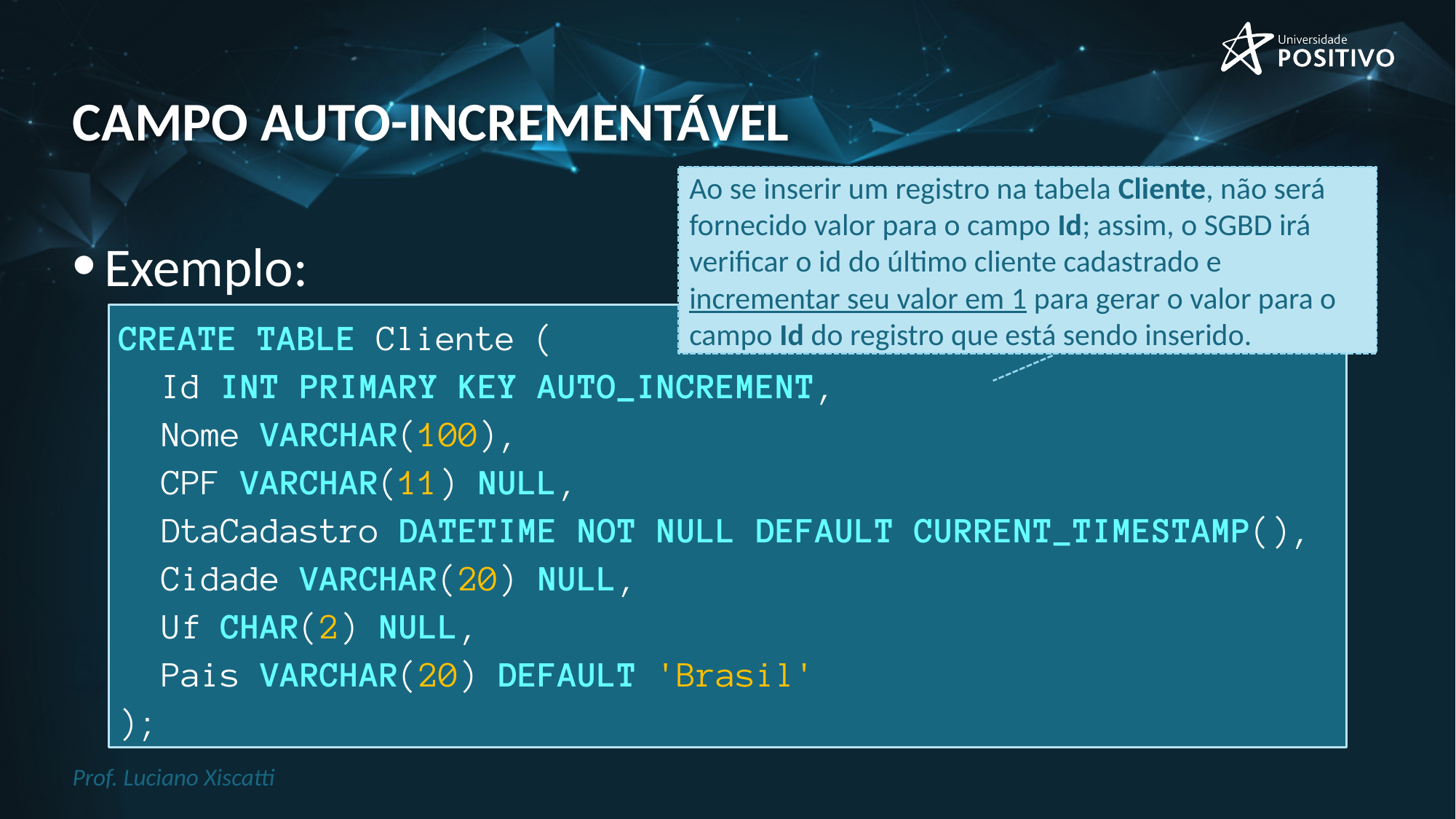

# campo auto-incrementável
Ao se inserir um registro na tabela Cliente, não será fornecido valor para o campo Id; assim, o SGBD irá verificar o id do último cliente cadastrado e incrementar seu valor em 1 para gerar o valor para o campo Id do registro que está sendo inserido.
Exemplo:
CREATE TABLE Cliente (
	Id INT PRIMARY KEY AUTO_INCREMENT,
	Nome VARCHAR(100),
	CPF VARCHAR(11) NULL,
	DtaCadastro DATETIME NOT NULL DEFAULT CURRENT_TIMESTAMP(),
	Cidade VARCHAR(20) NULL,
	Uf CHAR(2) NULL,
	Pais VARCHAR(20) DEFAULT 'Brasil'
);